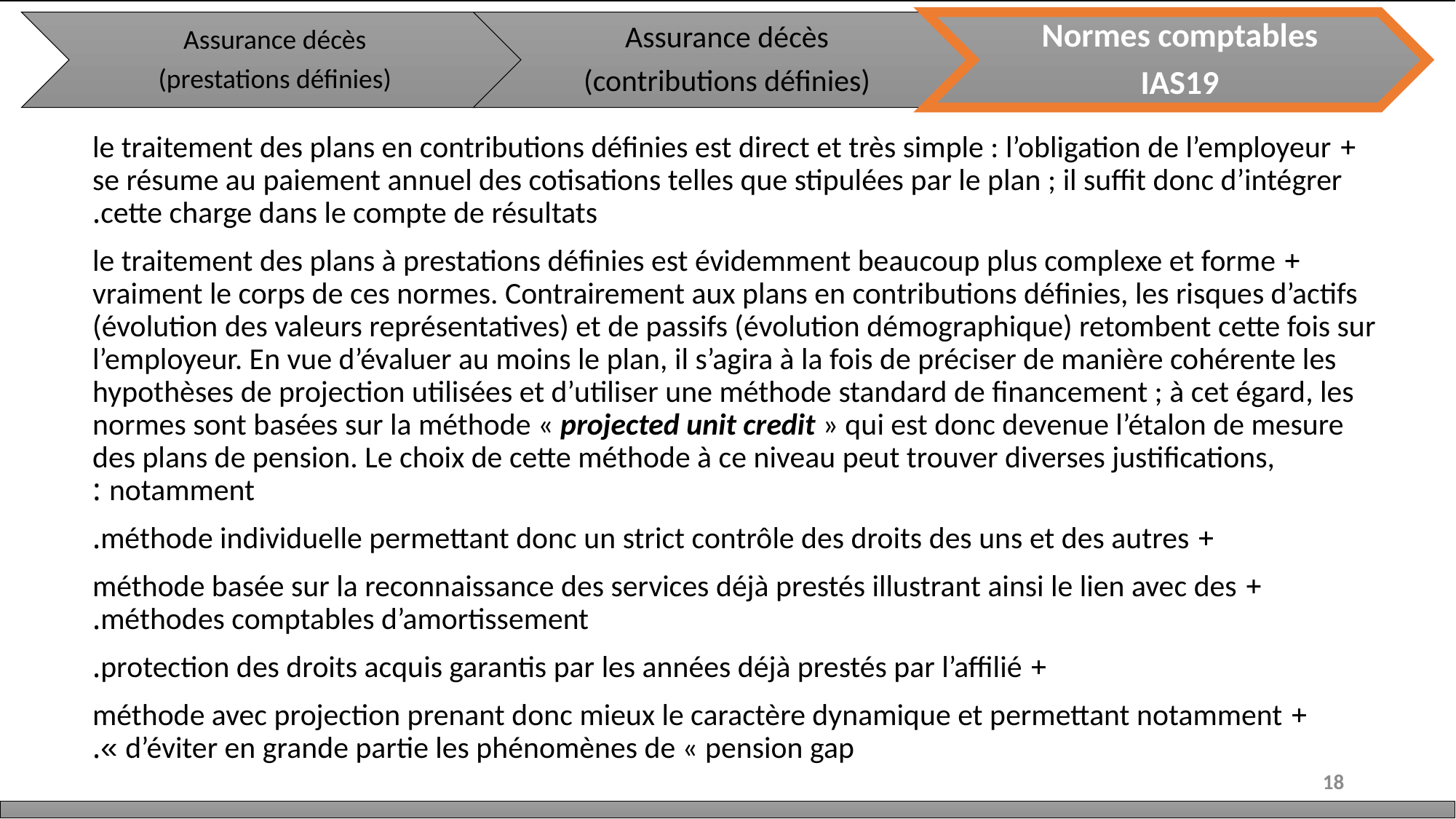

Assurance décès
(prestations définies)
Assurance décès
(contributions définies)
Normes comptables
IAS19
+ le traitement des plans en contributions définies est direct et très simple : l’obligation de l’employeur se résume au paiement annuel des cotisations telles que stipulées par le plan ; il suffit donc d’intégrer cette charge dans le compte de résultats.
+ le traitement des plans à prestations définies est évidemment beaucoup plus complexe et forme vraiment le corps de ces normes. Contrairement aux plans en contributions définies, les risques d’actifs (évolution des valeurs représentatives) et de passifs (évolution démographique) retombent cette fois sur l’employeur. En vue d’évaluer au moins le plan, il s’agira à la fois de préciser de manière cohérente les hypothèses de projection utilisées et d’utiliser une méthode standard de financement ; à cet égard, les normes sont basées sur la méthode « projected unit credit » qui est donc devenue l’étalon de mesure des plans de pension. Le choix de cette méthode à ce niveau peut trouver diverses justifications, notamment :
+ méthode individuelle permettant donc un strict contrôle des droits des uns et des autres.
+ méthode basée sur la reconnaissance des services déjà prestés illustrant ainsi le lien avec des méthodes comptables d’amortissement.
+ protection des droits acquis garantis par les années déjà prestés par l’affilié.
+ méthode avec projection prenant donc mieux le caractère dynamique et permettant notamment d’éviter en grande partie les phénomènes de « pension gap ».
18